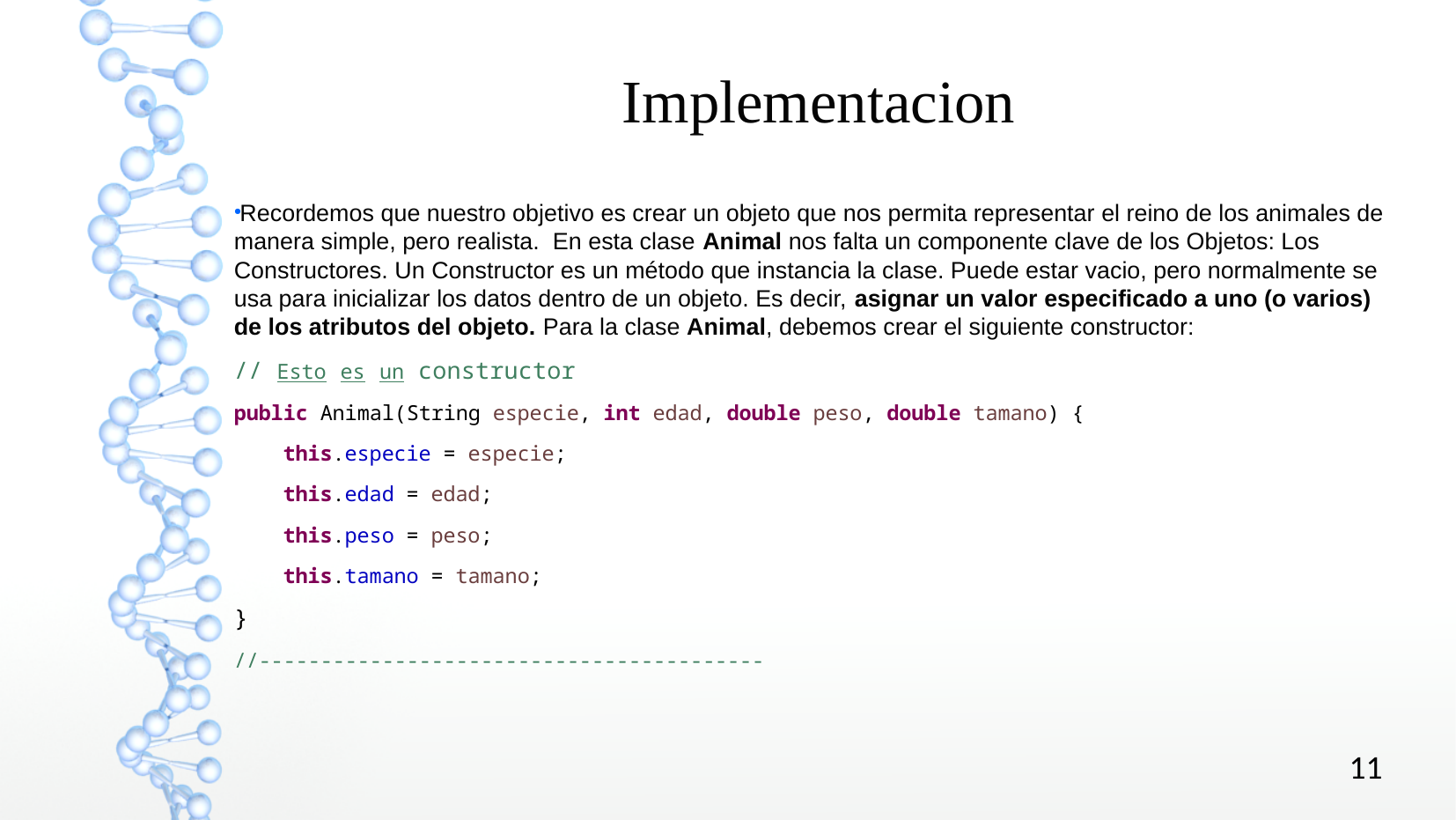

Implementacion
Recordemos que nuestro objetivo es crear un objeto que nos permita representar el reino de los animales de manera simple, pero realista.  En esta clase Animal nos falta un componente clave de los Objetos: Los Constructores. Un Constructor es un método que instancia la clase. Puede estar vacio, pero normalmente se usa para inicializar los datos dentro de un objeto. Es decir, asignar un valor especificado a uno (o varios) de los atributos del objeto. Para la clase Animal, debemos crear el siguiente constructor:
// Esto es un constructor
public Animal(String especie, int edad, double peso, double tamano) {
    this.especie = especie;
    this.edad = edad;
    this.peso = peso;
    this.tamano = tamano;
}
//-----------------------------------------
11